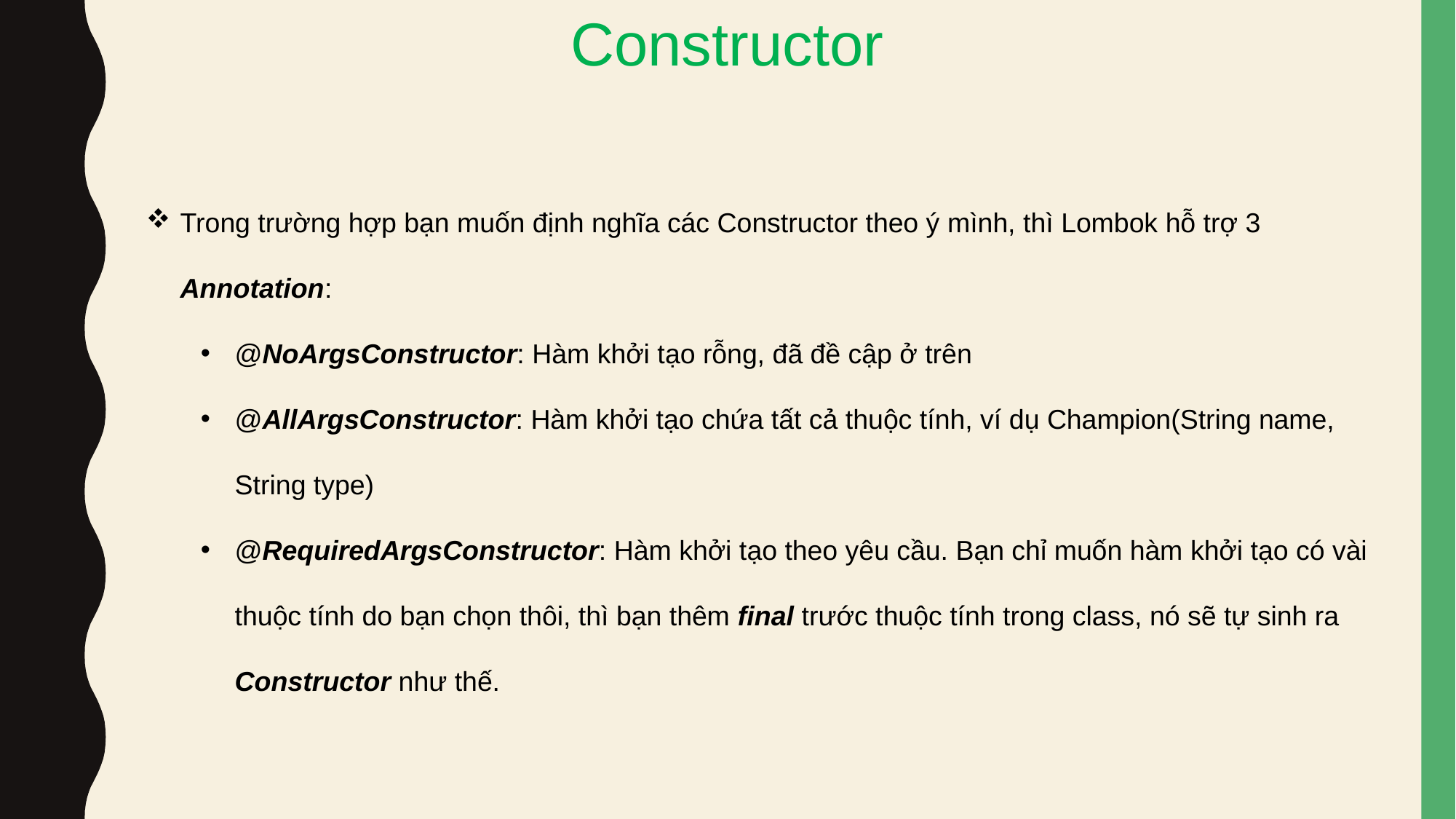

Constructor
Trong trường hợp bạn muốn định nghĩa các Constructor theo ý mình, thì Lombok hỗ trợ 3 Annotation:
@NoArgsConstructor: Hàm khởi tạo rỗng, đã đề cập ở trên
@AllArgsConstructor: Hàm khởi tạo chứa tất cả thuộc tính, ví dụ Champion(String name, String type)
@RequiredArgsConstructor: Hàm khởi tạo theo yêu cầu. Bạn chỉ muốn hàm khởi tạo có vài thuộc tính do bạn chọn thôi, thì bạn thêm final trước thuộc tính trong class, nó sẽ tự sinh ra Constructor như thế.